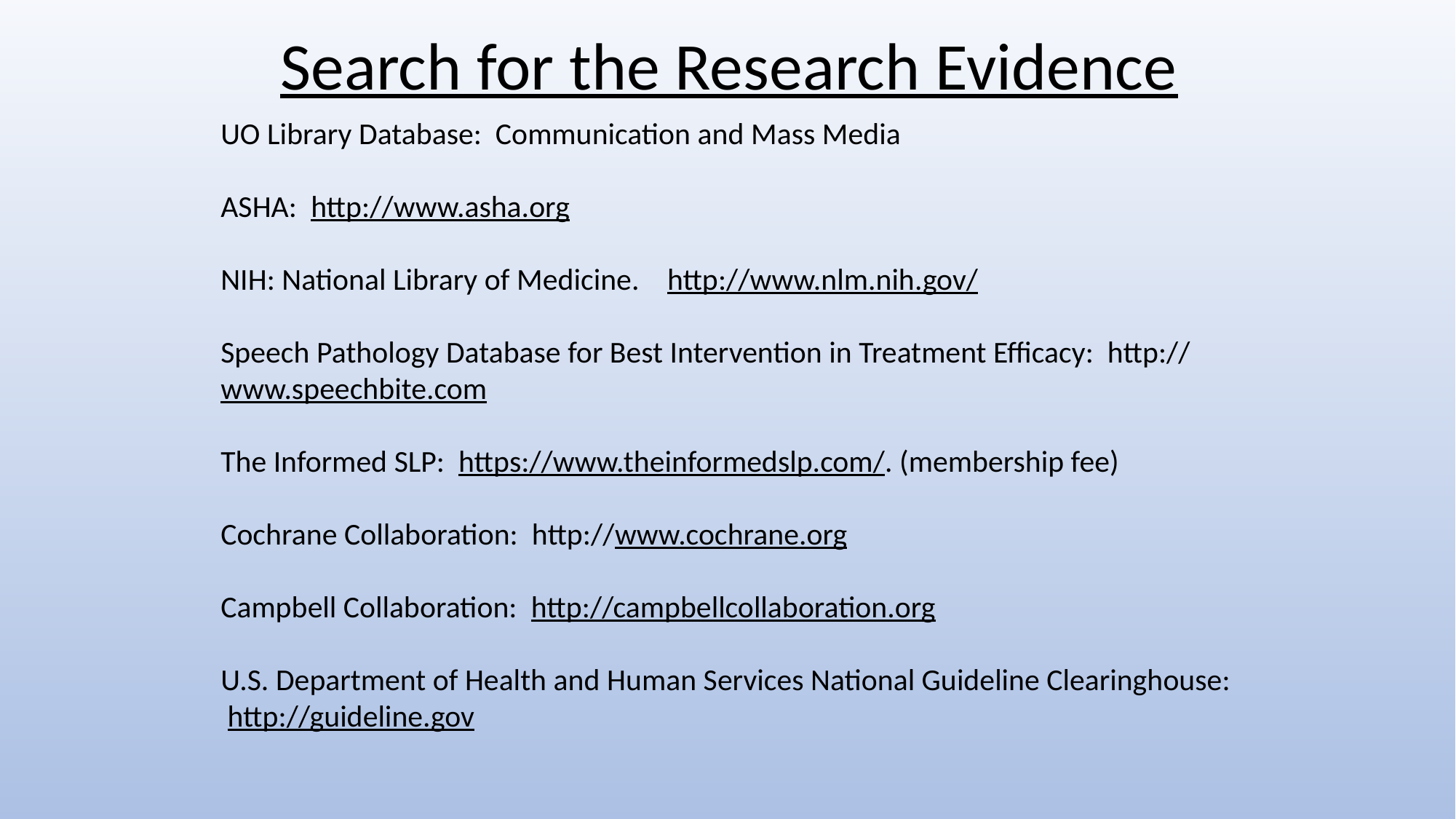

# Search for the Research Evidence
UO Library Database:  Communication and Mass Media

ASHA:  http://www.asha.org

NIH: National Library of Medicine.    http://www.nlm.nih.gov/

Speech Pathology Database for Best Intervention in Treatment Efficacy:  http://www.speechbite.com

The Informed SLP:  https://www.theinformedslp.com/. (membership fee)

Cochrane Collaboration:  http://www.cochrane.org

Campbell Collaboration:  http://campbellcollaboration.org

U.S. Department of Health and Human Services National Guideline Clearinghouse:  http://guideline.gov